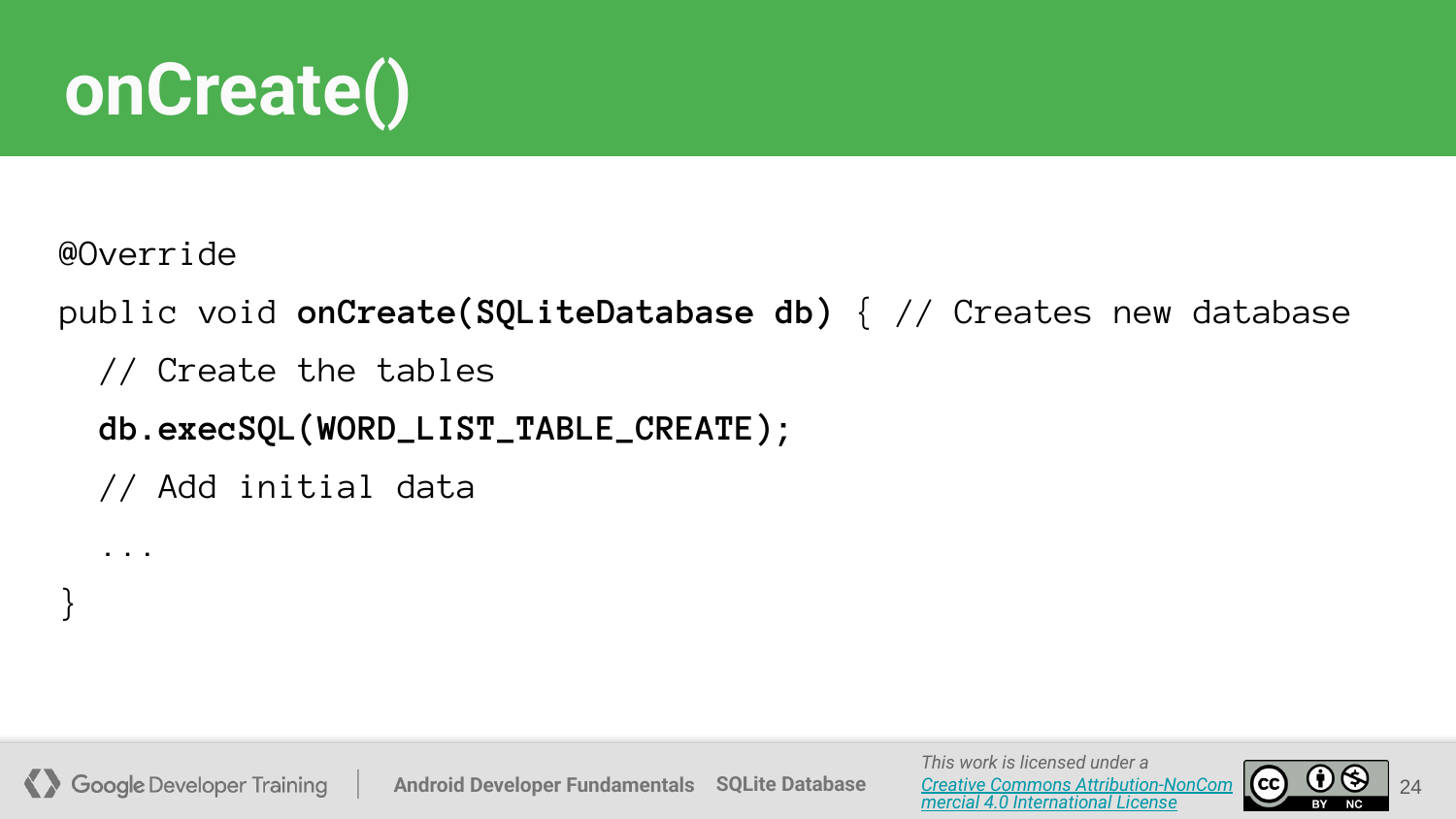

# onCreate()
@Override
public void onCreate(SQLiteDatabase db) { // Creates new database
  // Create the tables
  db.execSQL(WORD_LIST_TABLE_CREATE);
  // Add initial data
  ...
}

24